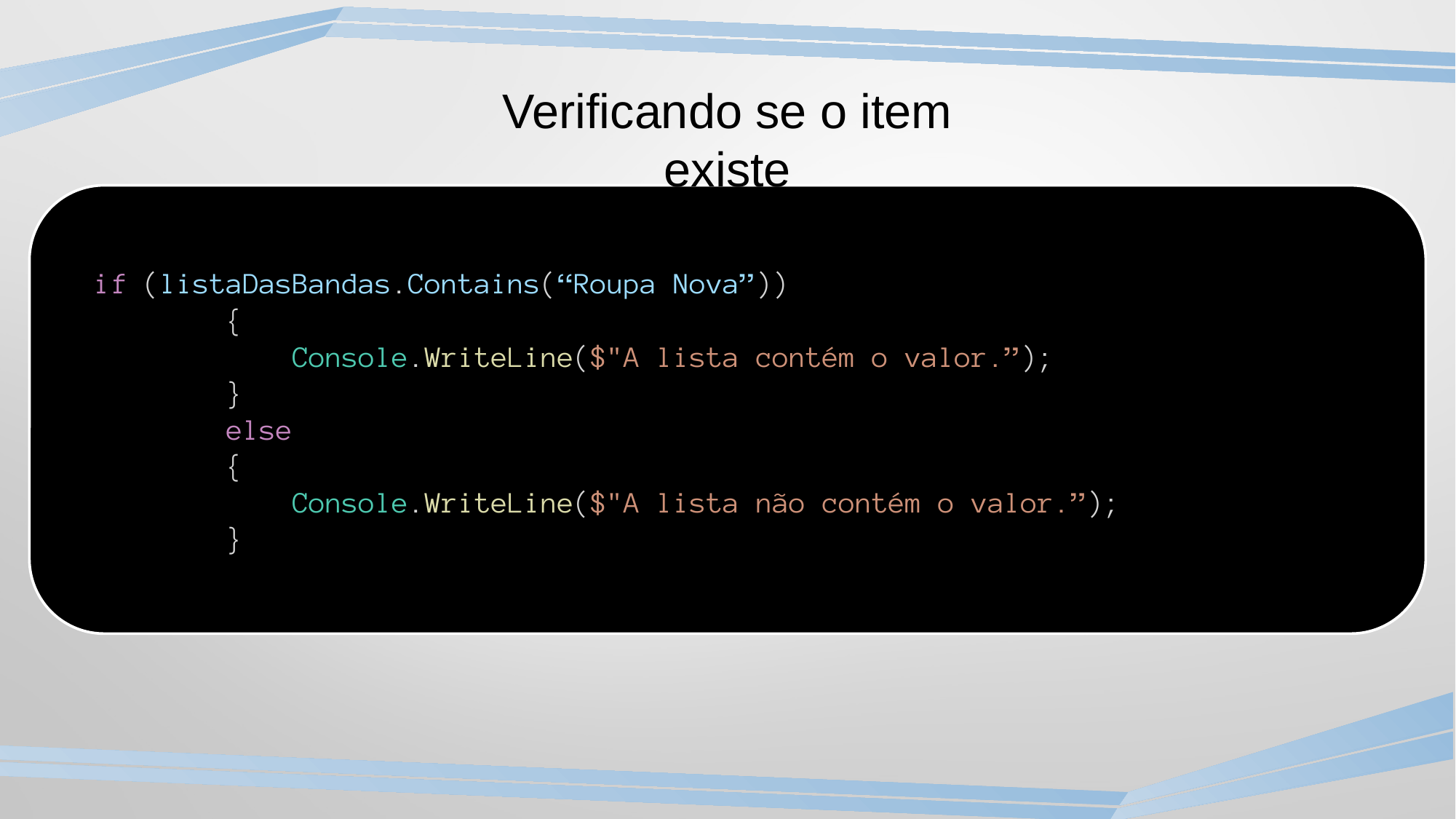

Verificando se o item existe
if (listaDasBandas.Contains(“Roupa Nova”))
        {
            Console.WriteLine($"A lista contém o valor.”);
        }
        else
        {
            Console.WriteLine($"A lista não contém o valor.”);
        }
OU